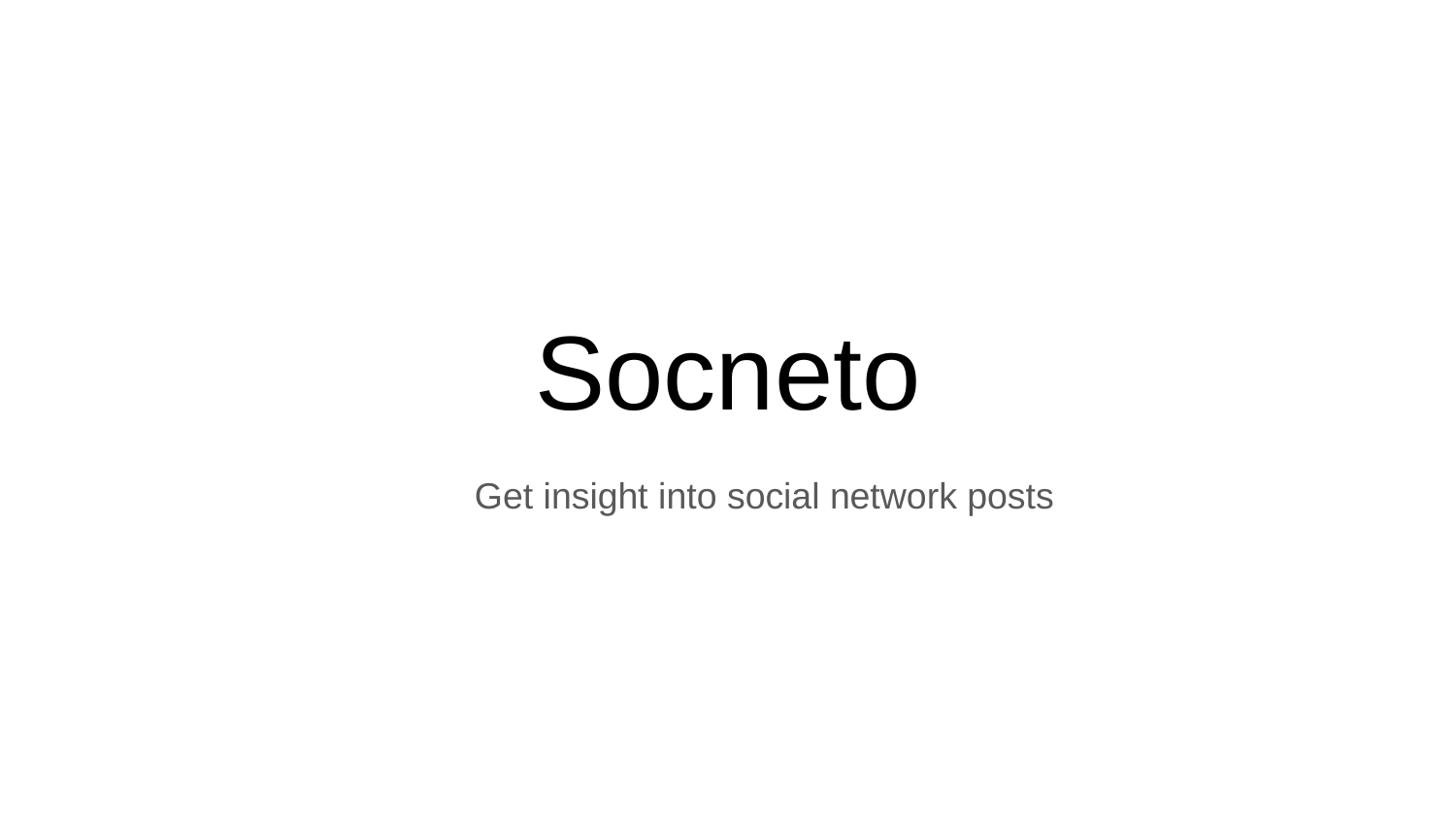

# Socneto
Get insight into social network posts